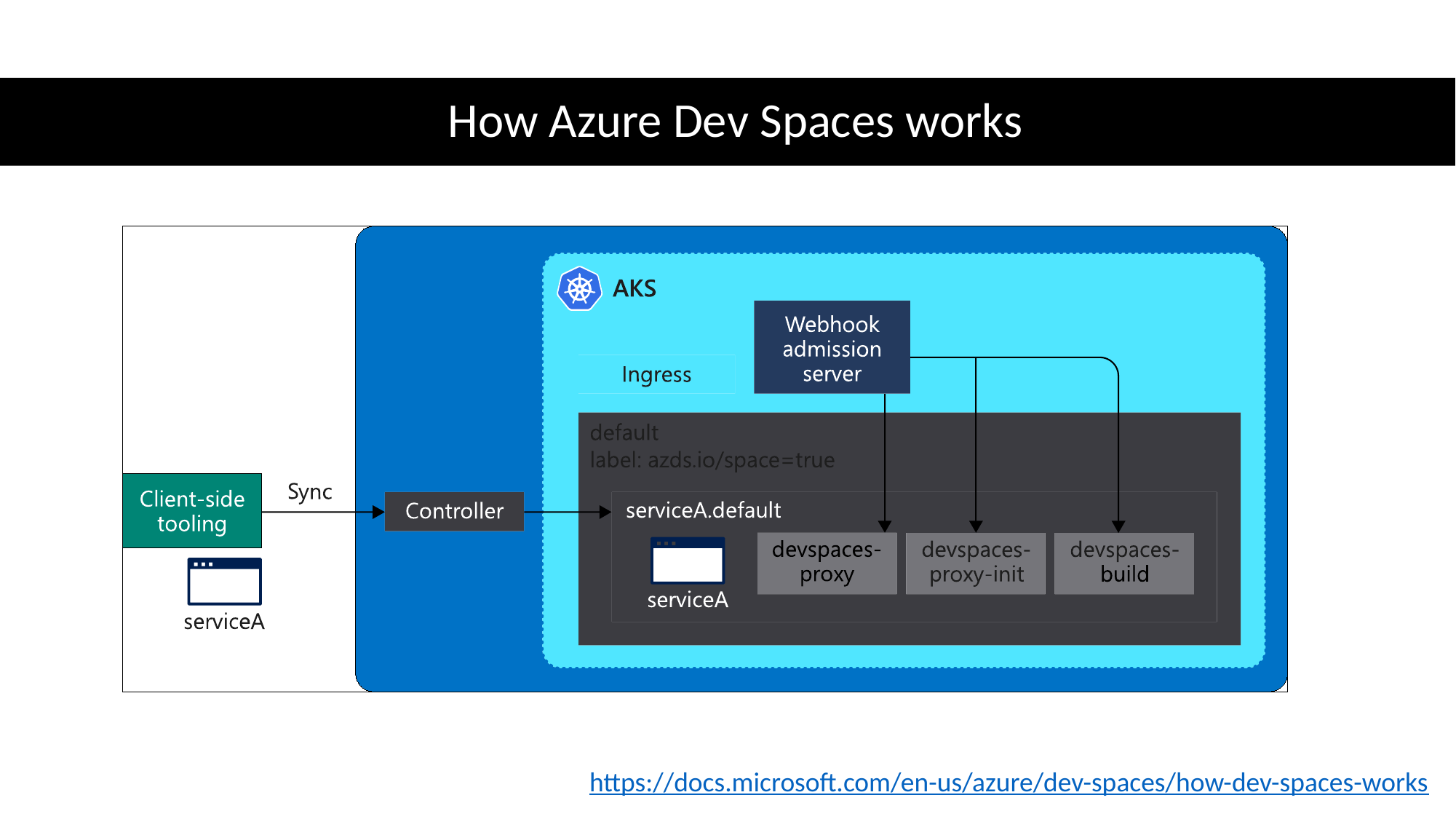

# How Azure Dev Spaces works

https://docs.microsoft.com/en-us/azure/dev-spaces/how-dev-spaces-works